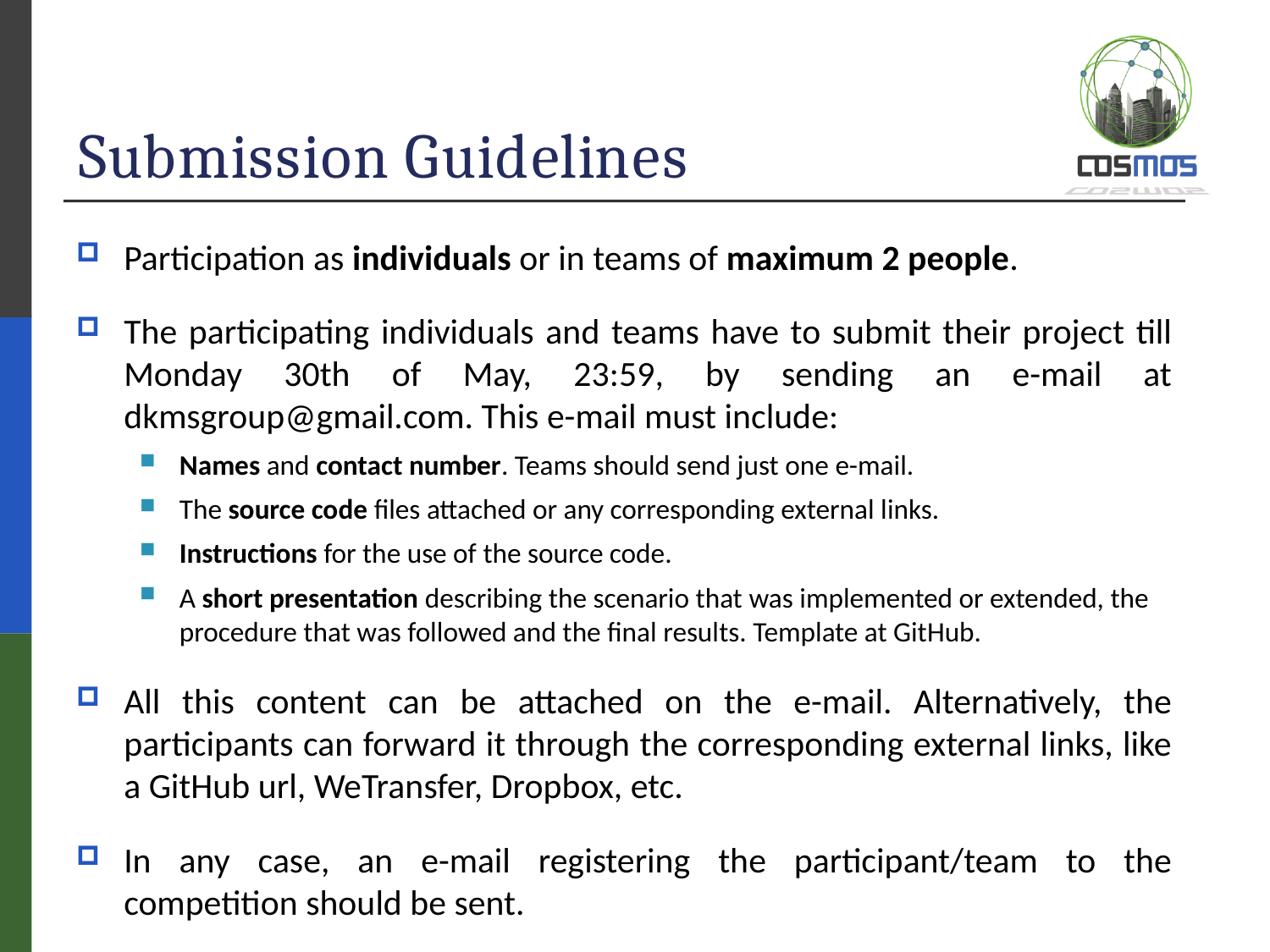

# Submission Guidelines
Participation as individuals or in teams of maximum 2 people.
The participating individuals and teams have to submit their project till Monday 30th of May, 23:59, by sending an e-mail at dkmsgroup@gmail.com. This e-mail must include:
Names and contact number. Teams should send just one e-mail.
The source code files attached or any corresponding external links.
Instructions for the use of the source code.
A short presentation describing the scenario that was implemented or extended, the procedure that was followed and the final results. Template at GitHub.
All this content can be attached on the e-mail. Alternatively, the participants can forward it through the corresponding external links, like a GitHub url, WeTransfer, Dropbox, etc.
In any case, an e-mail registering the participant/team to the competition should be sent.